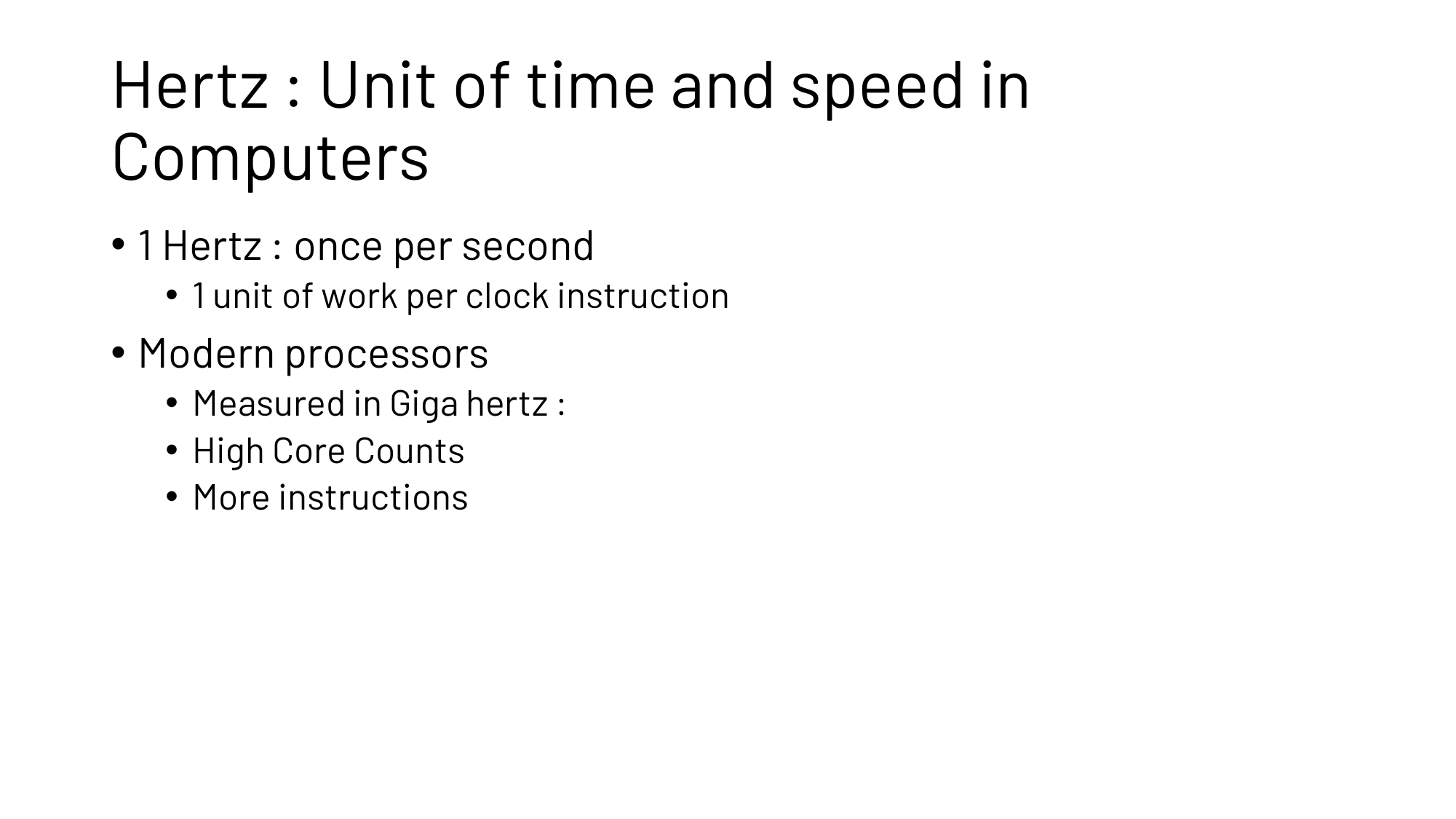

# Hertz : Unit of time and speed in Computers
1 Hertz : once per second
1 unit of work per clock instruction
Modern processors
Measured in Giga hertz :
High Core Counts
More instructions